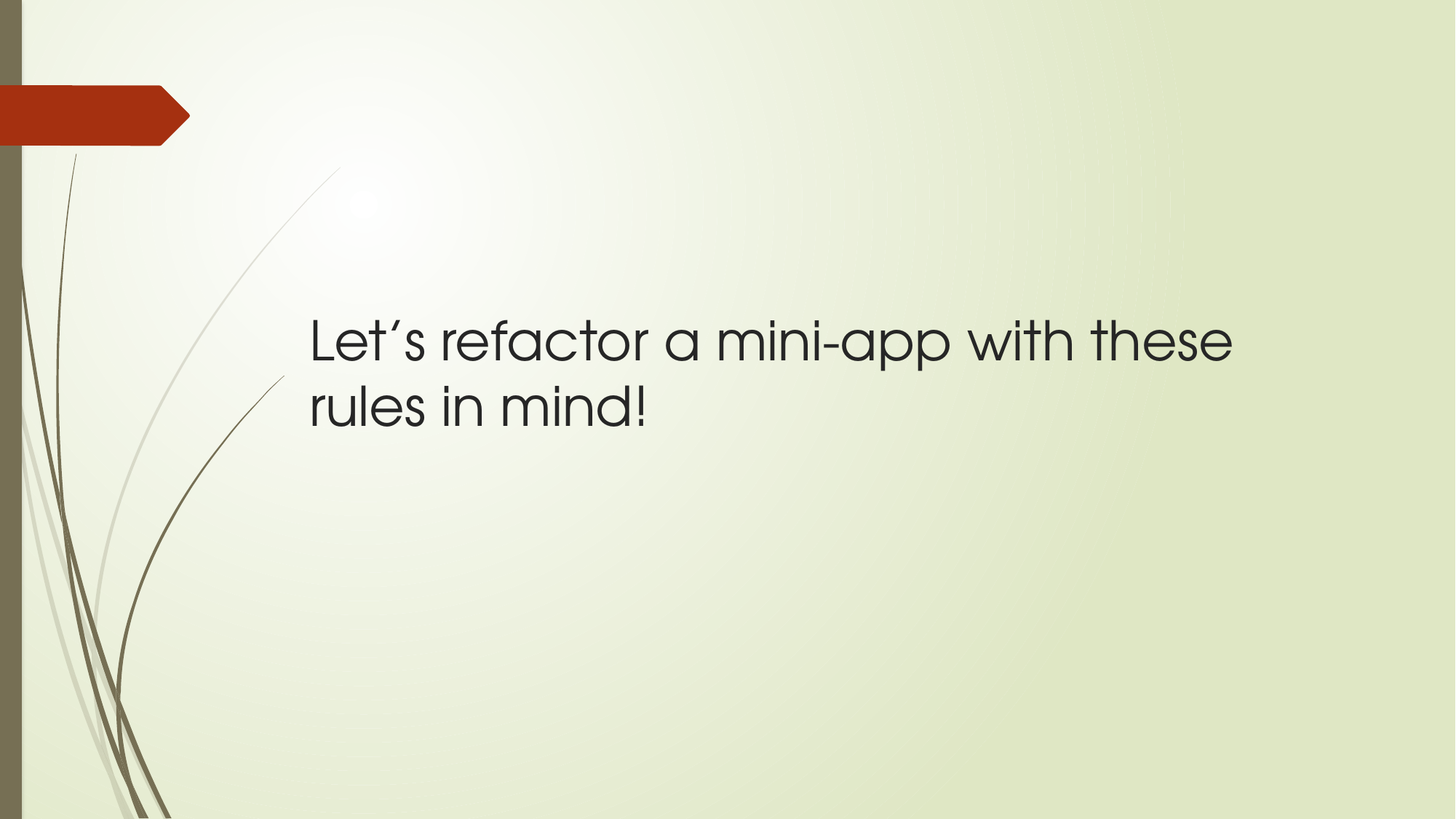

# Let’s refactor a mini-app with these rules in mind!